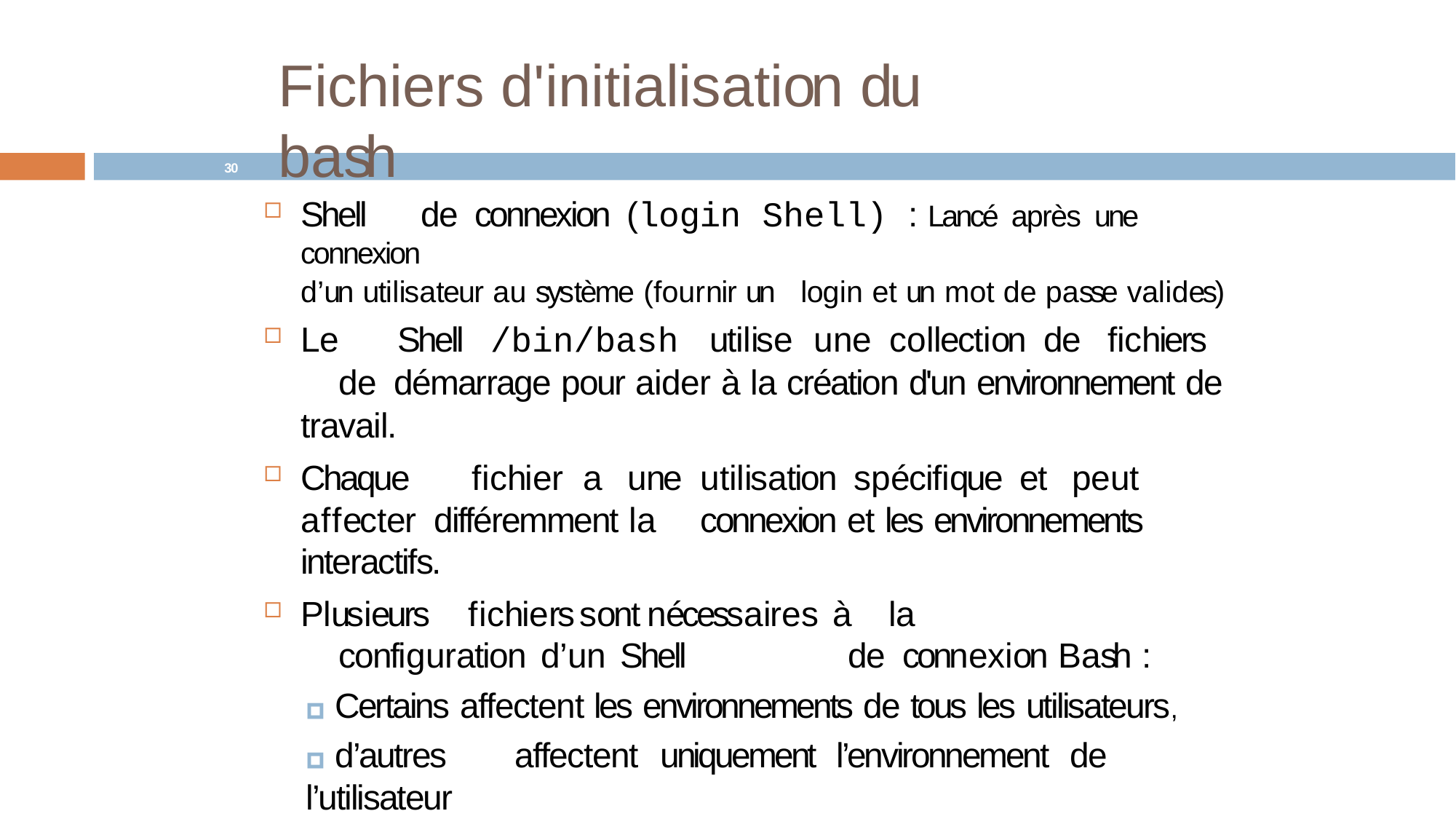

# Fichiers d'initialisation du bash
30
Shell	de	connexion	(login Shell) :	Lancé	après	une	connexion
d’un utilisateur au système (fournir un	login et un mot de passe valides)
Le	Shell	/bin/bash utilise	une	collection	de	fichiers	de  démarrage pour aider à la création d'un environnement de travail.
Chaque	fichier		a	une	utilisation	spécifique	et	peut	affecter  différemment la	connexion et les environnements interactifs.
Plusieurs	fichiers	sont	nécessaires à	la	configuration d’un Shell	de  connexion Bash :
🞑 Certains affectent les environnements de tous les utilisateurs,
🞑 d’autres	affectent	uniquement	l’environnement	de	l’utilisateur
connecté